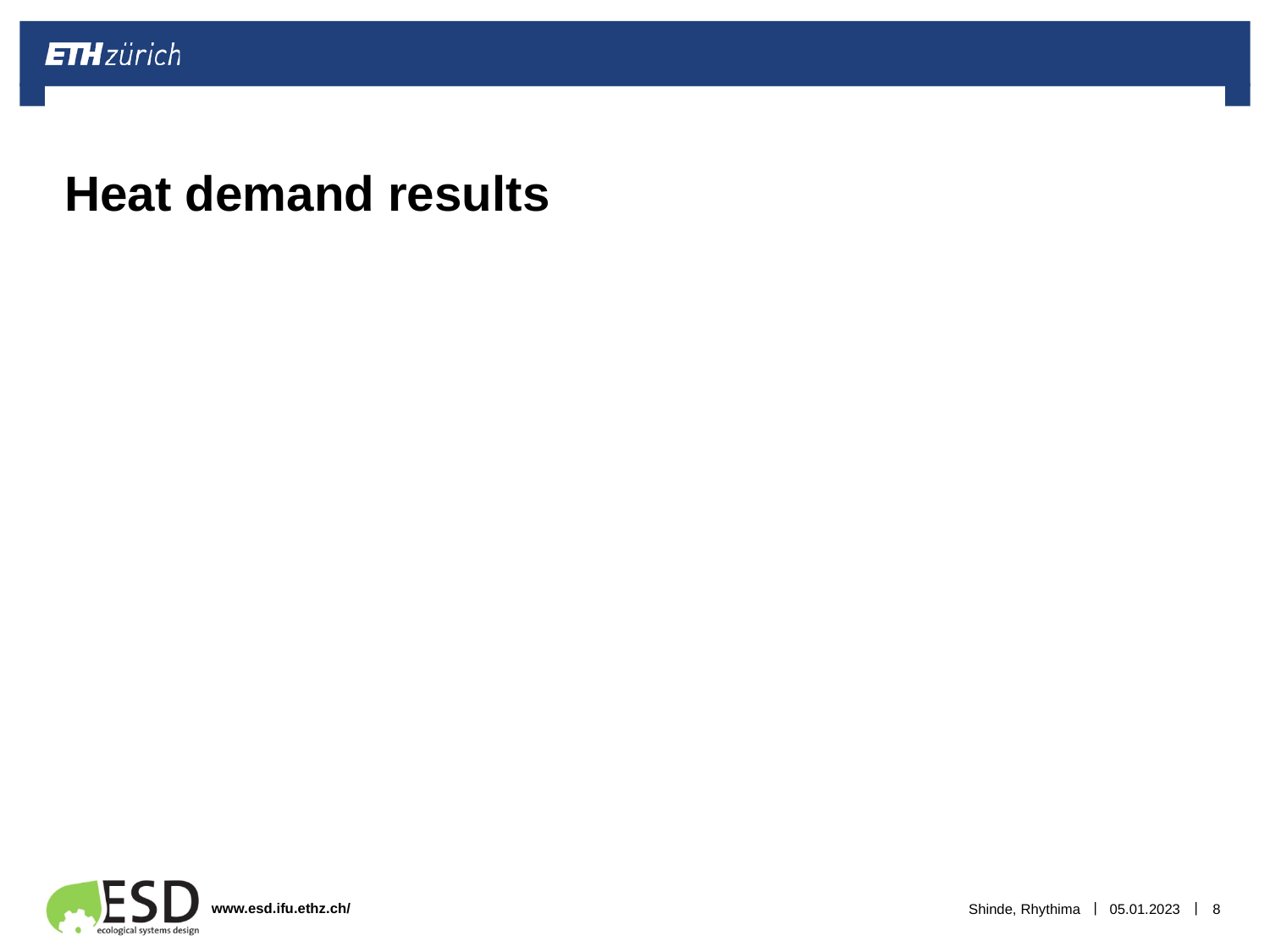

# Heat demand results

Shinde, Rhythima
05.01.2023
8